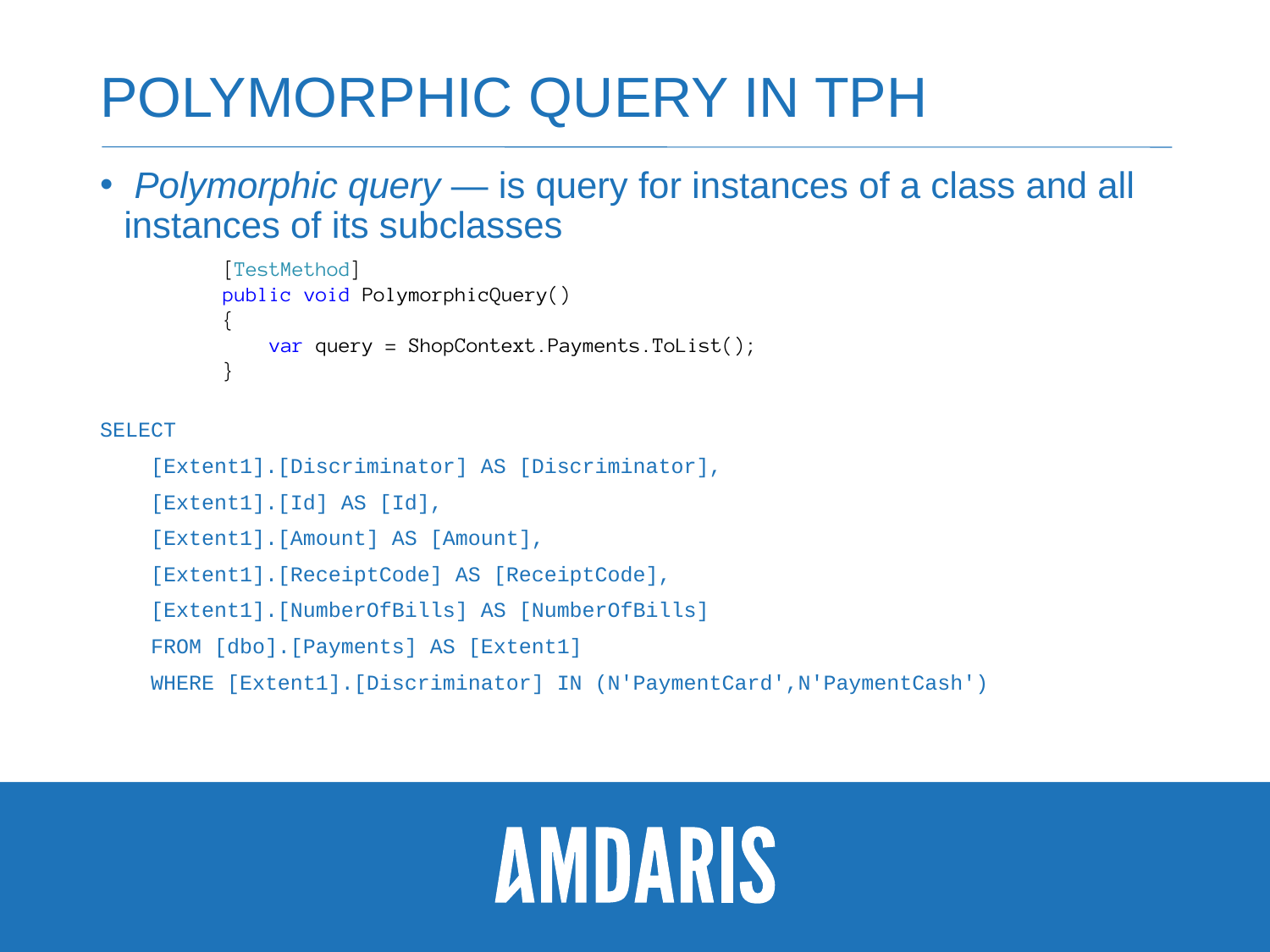

# Polymorphic query in tph
 Polymorphic query — is query for instances of a class and all instances of its subclasses

SELECT
    [Extent1].[Discriminator] AS [Discriminator],
    [Extent1].[Id] AS [Id],
    [Extent1].[Amount] AS [Amount],
    [Extent1].[ReceiptCode] AS [ReceiptCode],
    [Extent1].[NumberOfBills] AS [NumberOfBills]
    FROM [dbo].[Payments] AS [Extent1]
    WHERE [Extent1].[Discriminator] IN (N'PaymentCard',N'PaymentCash')
        [TestMethod]
        public void PolymorphicQuery()
        {
            var query = ShopContext.Payments.ToList();
        }